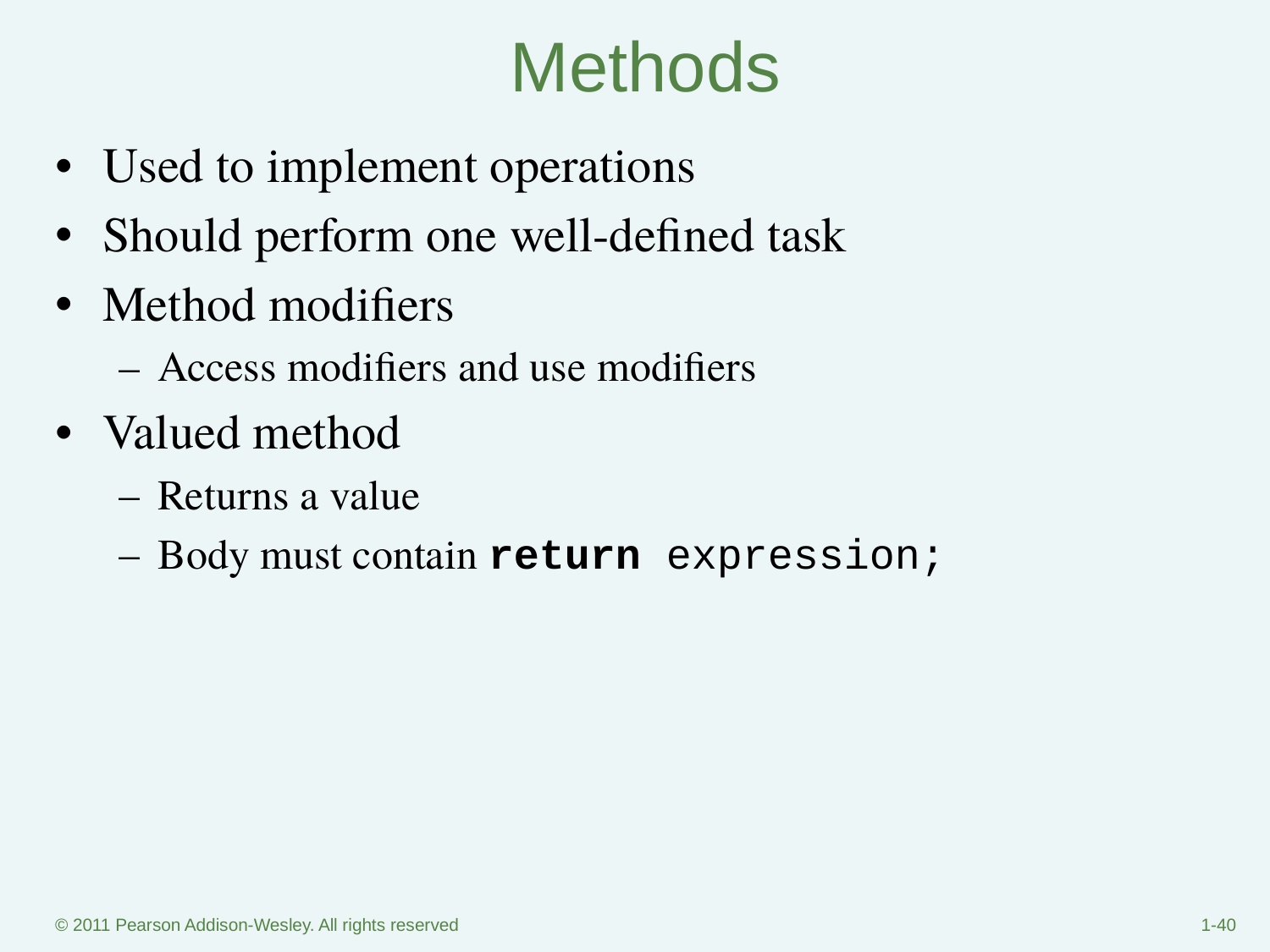

# Methods
Used to implement operations
Should perform one well-defined task
Method modifiers
Access modifiers and use modifiers
Valued method
Returns a value
Body must contain return expression;
© 2011 Pearson Addison-Wesley. All rights reserved
1-40